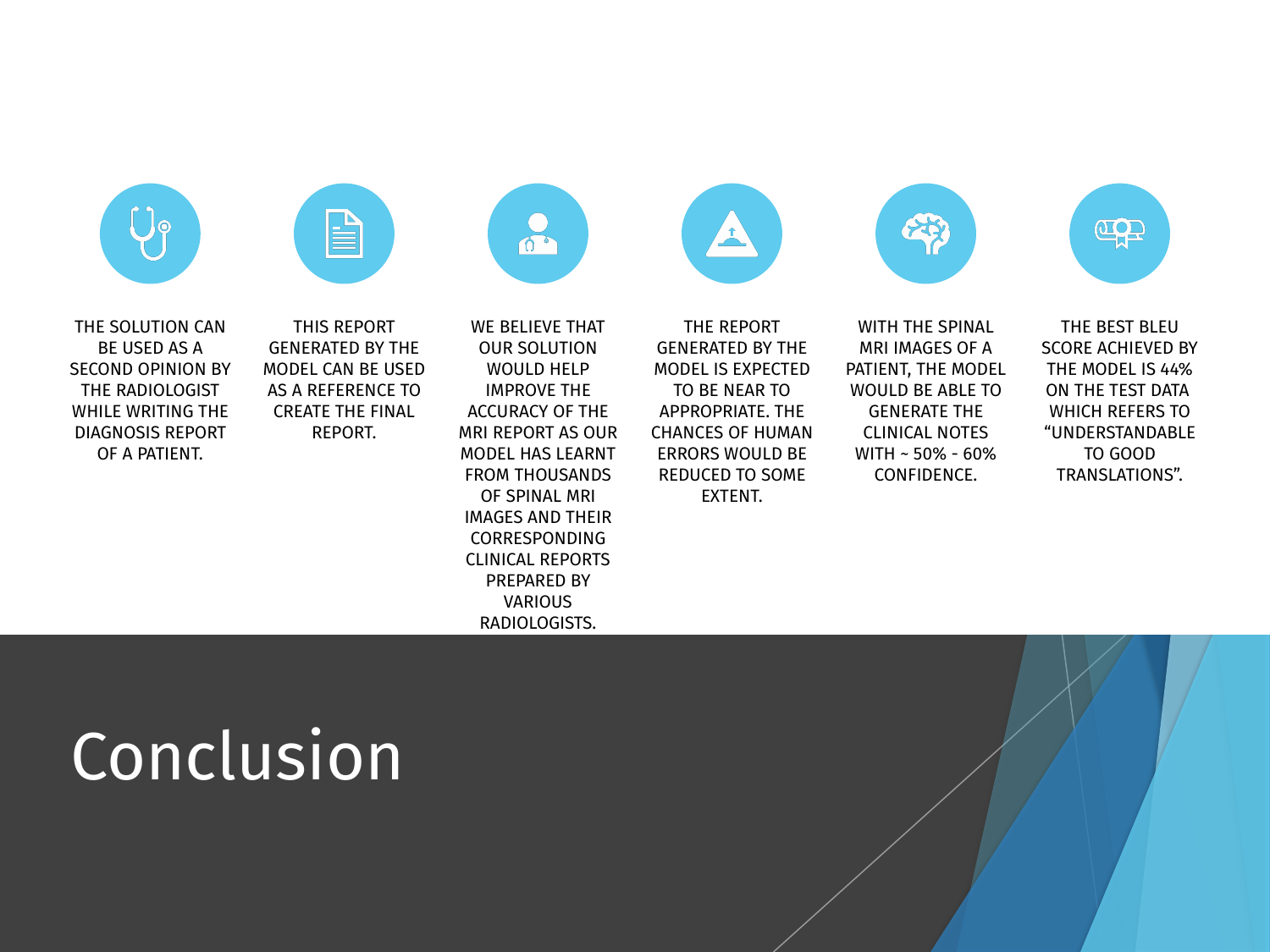

The solution can be used as a second opinion by the radiologist while writing the diagnosis report of a patient.
This report generated by the model can be used as a reference to create the final report.
We believe that our solution would help improve the accuracy of the MRI report as our model has learnt from thousands of spinal MRI images and their corresponding clinical reports prepared by various radiologists.
The report generated by the model is expected to be near to appropriate. The chances of human errors would be reduced to some extent.
With the Spinal MRI images of a patient, the model would be able to generate the clinical notes with ~ 50% - 60% confidence.
The best BLEU score achieved by the model is 44% on the test data  which refers to “Understandable to Good Translations”.

# Conclusion